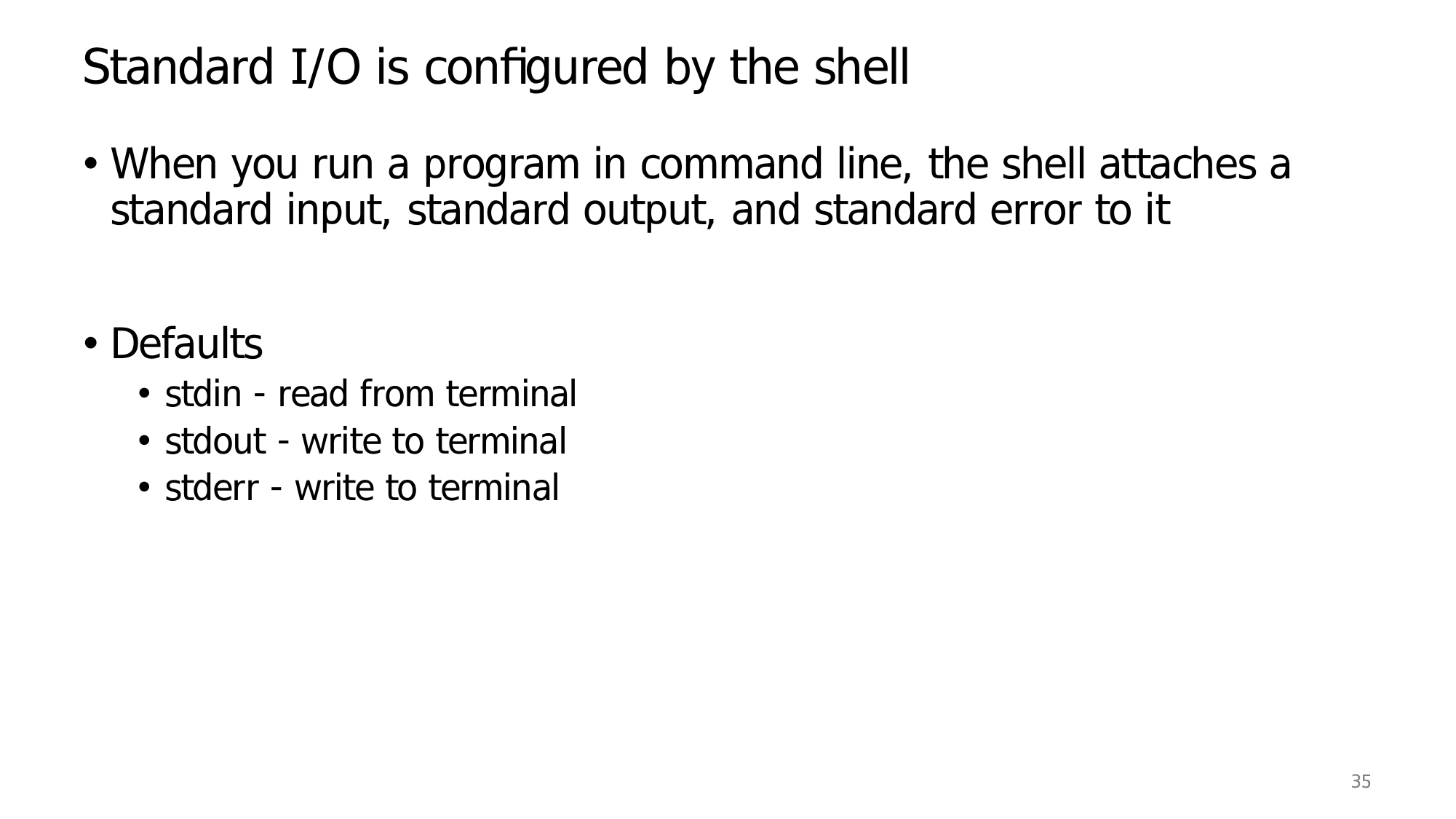

# Standard I/O is configured by the shell
When you run a program in command line, the shell attaches a standard input, standard output, and standard error to it

Defaults
stdin - read from terminal
stdout - write to terminal
stderr - write to terminal
35